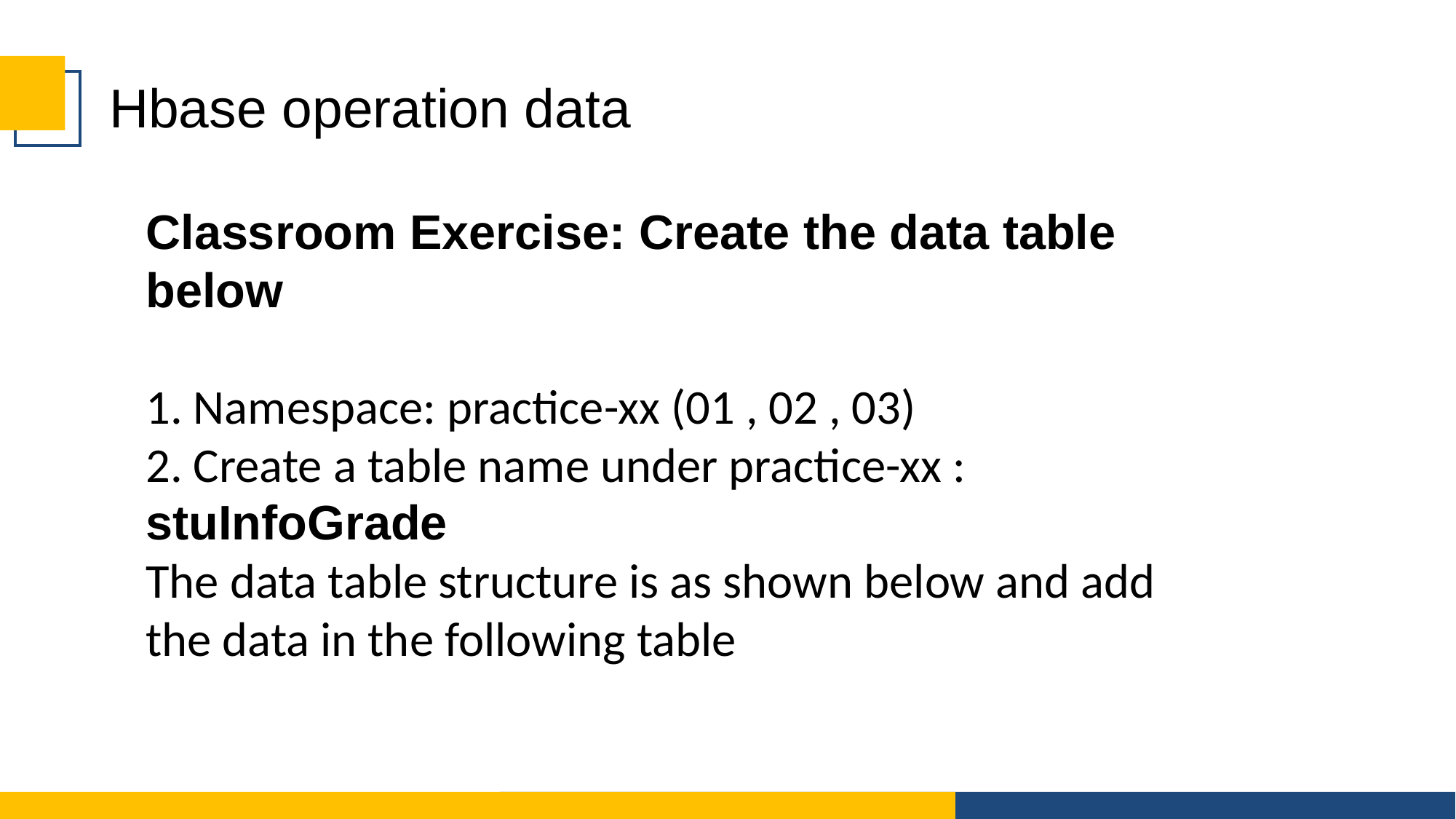

Hbase operation data
Classroom Exercise: Create the data table below

1. Namespace: practice-xx (01 , 02 , 03)
2. Create a table name under practice-xx : stuInfoGrade
The data table structure is as shown below and add the data in the following table